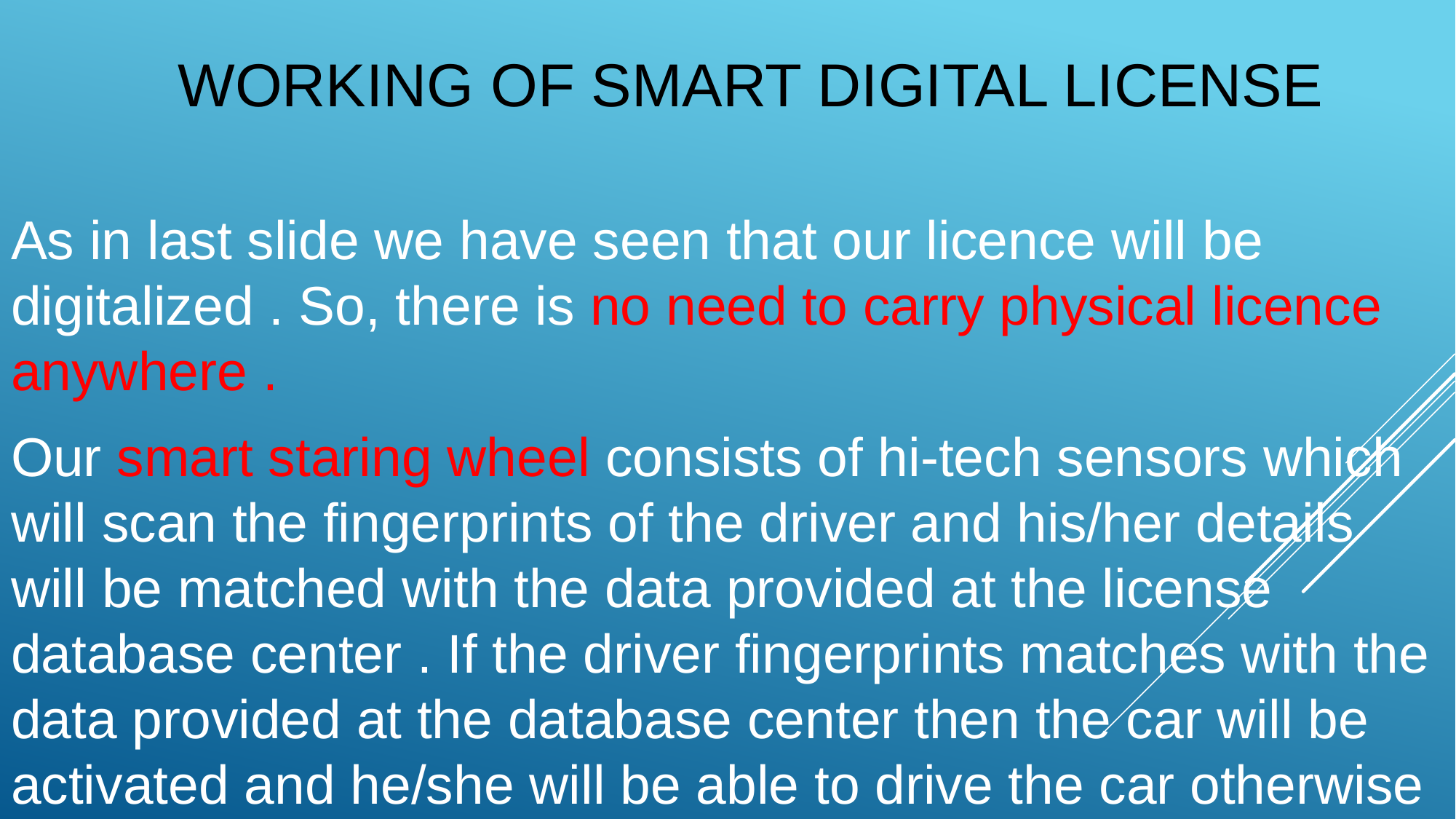

# Working of smart digital license
As in last slide we have seen that our licence will be digitalized . So, there is no need to carry physical licence  anywhere .
Our smart staring wheel consists of hi-tech sensors which will scan the fingerprints of the driver and his/her details will be matched with the data provided at the license database center . If the driver fingerprints matches with the data provided at the database center then the car will be activated and he/she will be able to drive the car otherwise the car will not start.